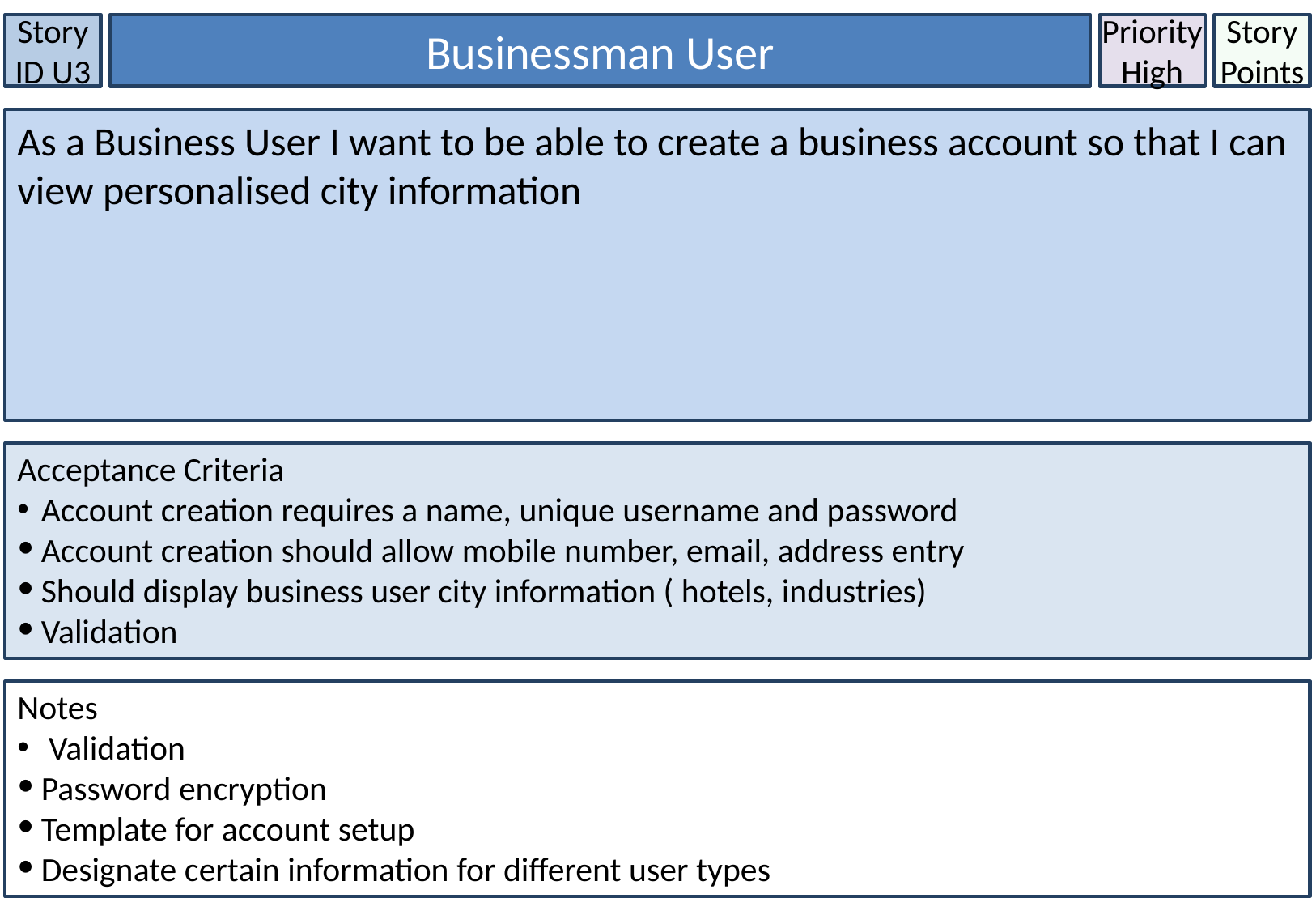

Story ID U3
Businessman User
Priority
High
Story Points
As a Business User I want to be able to create a business account so that I can view personalised city information
Acceptance Criteria
Account creation requires a name, unique username and password
Account creation should allow mobile number, email, address entry
Should display business user city information ( hotels, industries)
Validation
Notes
 Validation
Password encryption
Template for account setup
Designate certain information for different user types